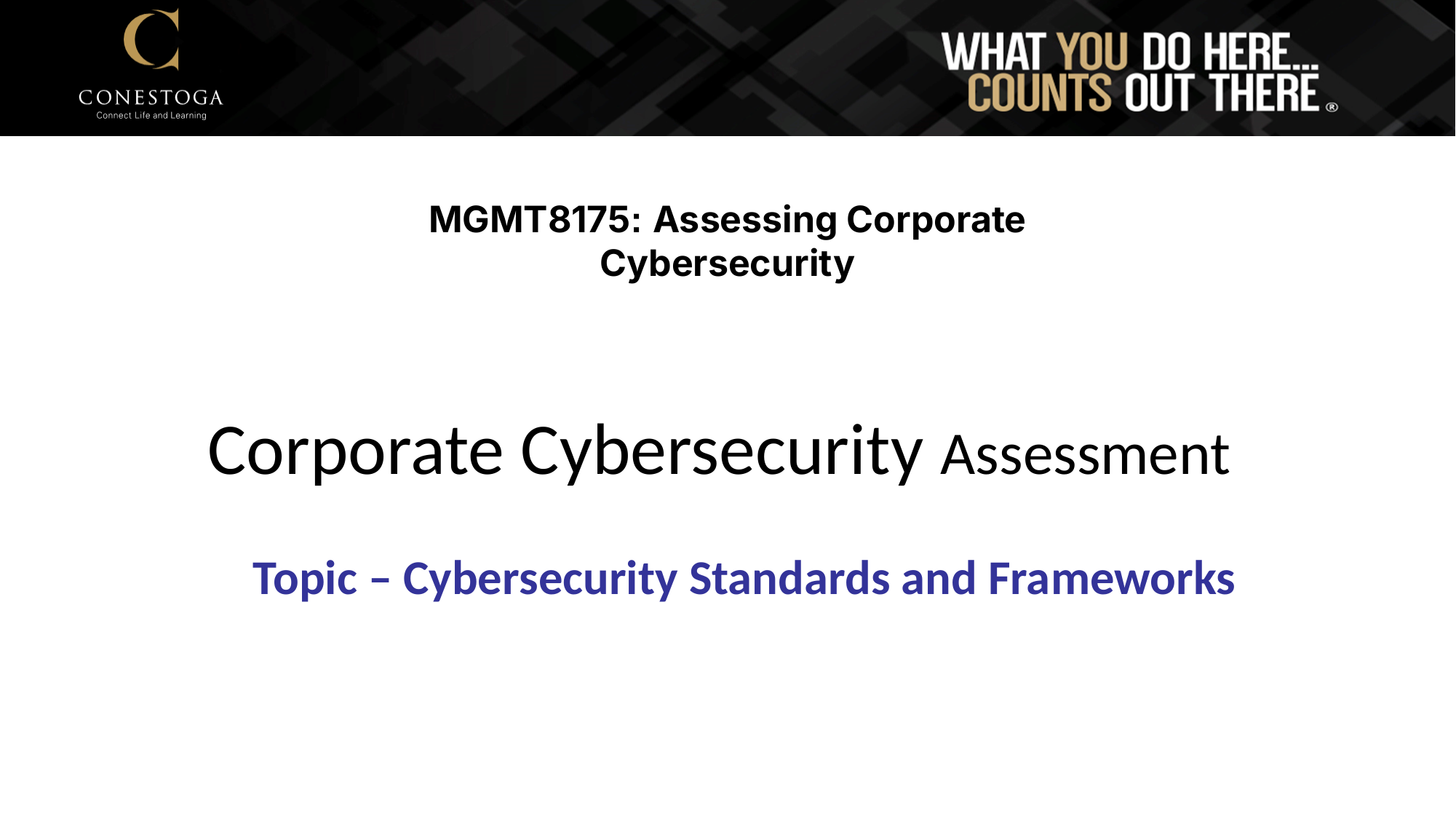

MGMT8175: Assessing Corporate Cybersecurity

# Corporate Cybersecurity Assessment
Topic – Cybersecurity Standards and Frameworks